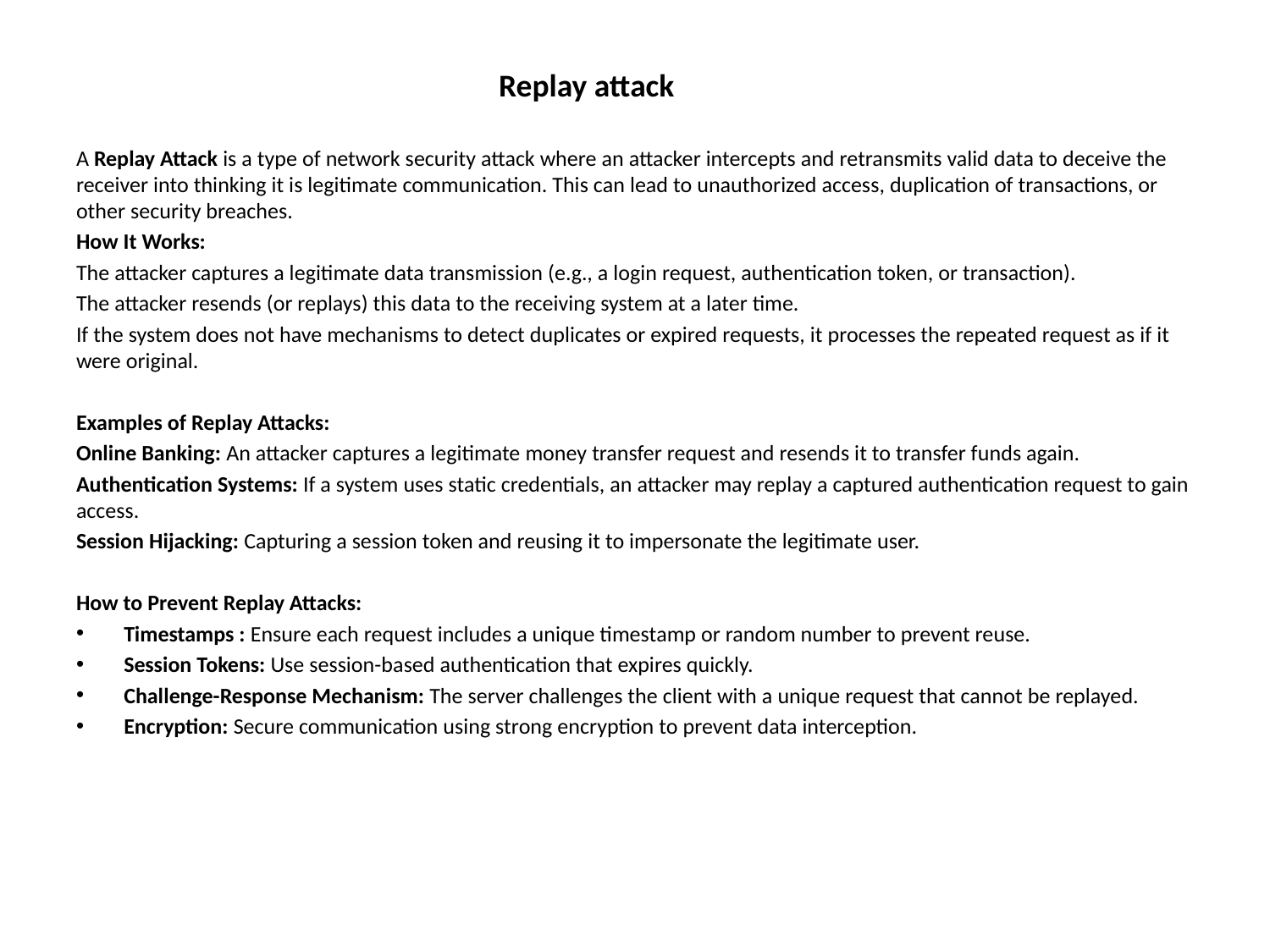

Replay attack
A Replay Attack is a type of network security attack where an attacker intercepts and retransmits valid data to deceive the receiver into thinking it is legitimate communication. This can lead to unauthorized access, duplication of transactions, or other security breaches.
How It Works:
The attacker captures a legitimate data transmission (e.g., a login request, authentication token, or transaction).
The attacker resends (or replays) this data to the receiving system at a later time.
If the system does not have mechanisms to detect duplicates or expired requests, it processes the repeated request as if it were original.

Examples of Replay Attacks:
Online Banking: An attacker captures a legitimate money transfer request and resends it to transfer funds again.
Authentication Systems: If a system uses static credentials, an attacker may replay a captured authentication request to gain access.
Session Hijacking: Capturing a session token and reusing it to impersonate the legitimate user.

How to Prevent Replay Attacks:
Timestamps : Ensure each request includes a unique timestamp or random number to prevent reuse.
Session Tokens: Use session-based authentication that expires quickly.
Challenge-Response Mechanism: The server challenges the client with a unique request that cannot be replayed.
Encryption: Secure communication using strong encryption to prevent data interception.